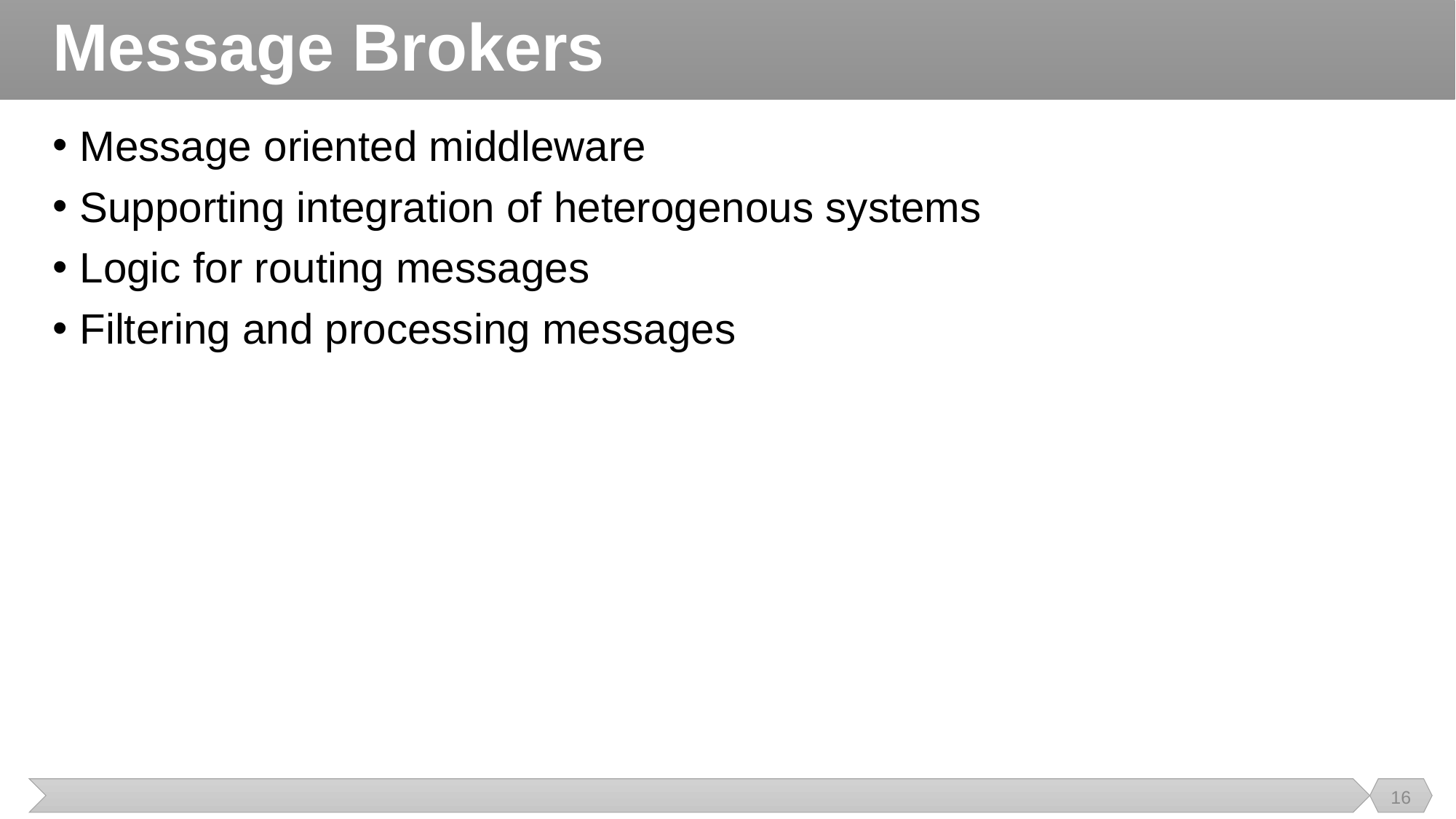

# Message Brokers
Message oriented middleware
Supporting integration of heterogenous systems
Logic for routing messages
Filtering and processing messages
16